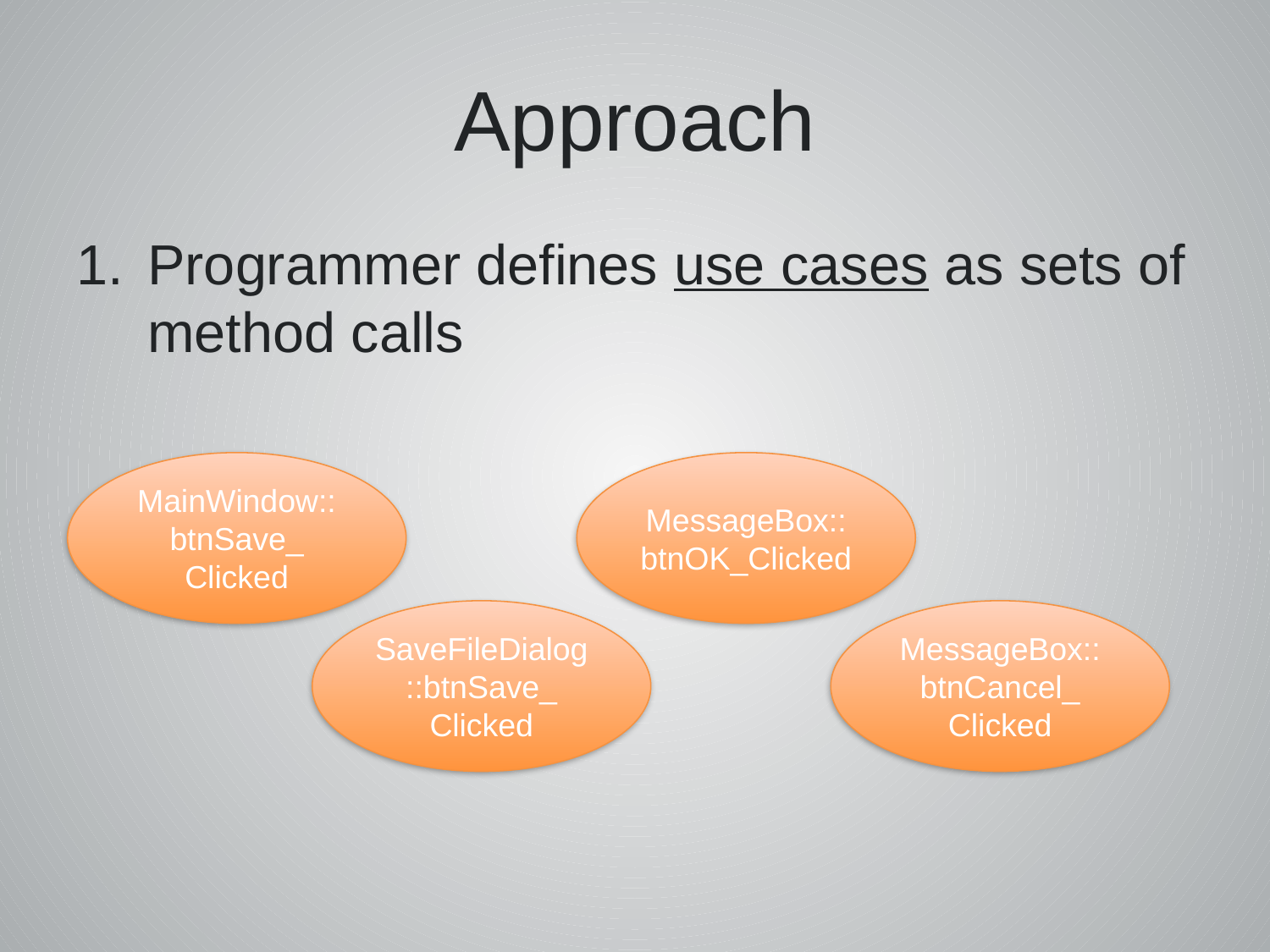

# Approach
Programmer defines use cases as sets of method calls
MainWindow:: btnSave_ Clicked
MessageBox:: btnOK_Clicked
SaveFileDialog ::btnSave_ Clicked
MessageBox:: btnCancel_ Clicked